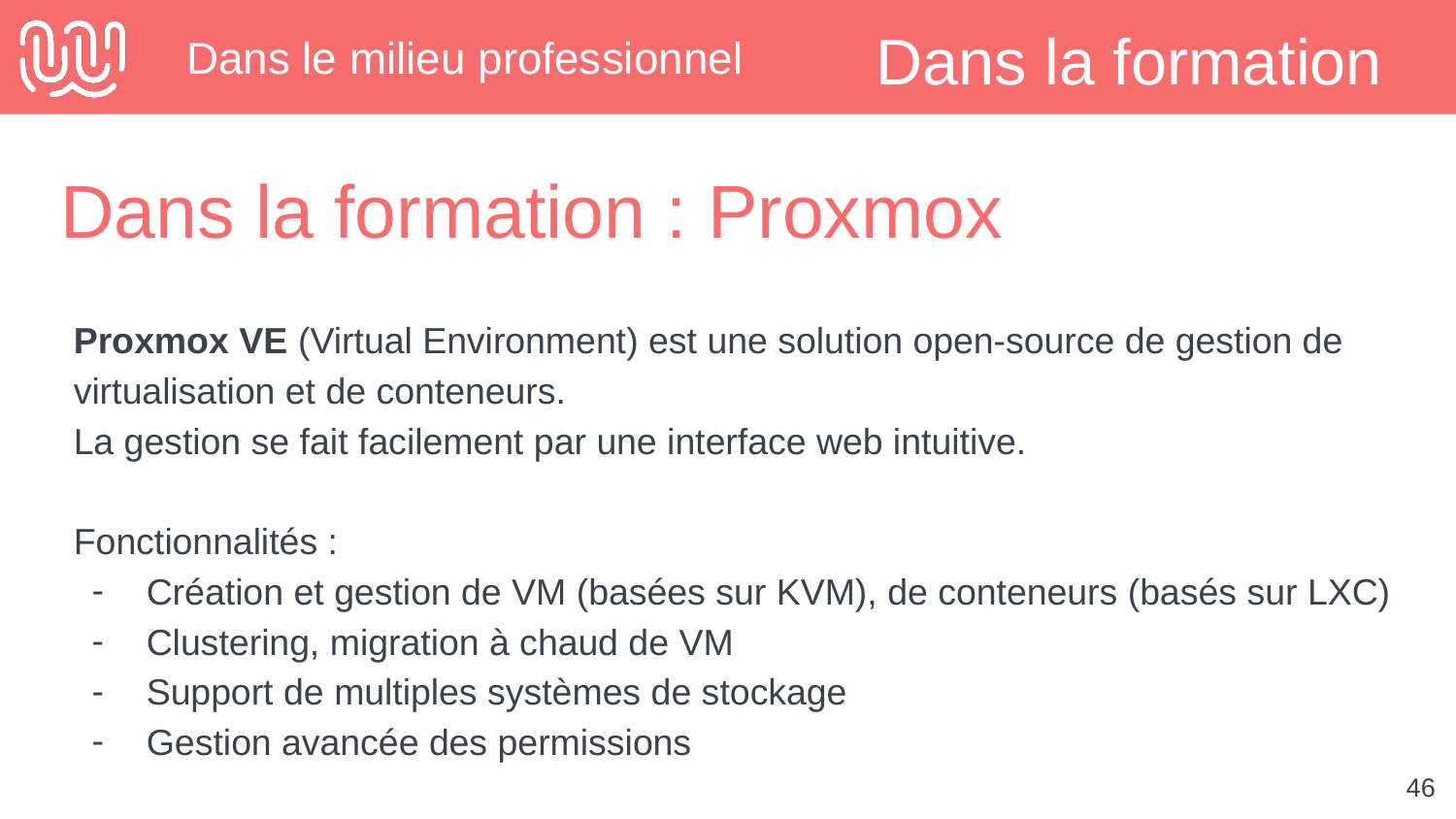

# Dans le milieu professionnel
Dans la formation
Dans la formation : Proxmox
Proxmox VE (Virtual Environment) est une solution open-source de gestion de virtualisation et de conteneurs.
La gestion se fait facilement par une interface web intuitive.

Fonctionnalités :
Création et gestion de VM (basées sur KVM), de conteneurs (basés sur LXC)
Clustering, migration à chaud de VM
Support de multiples systèmes de stockage
Gestion avancée des permissions
46